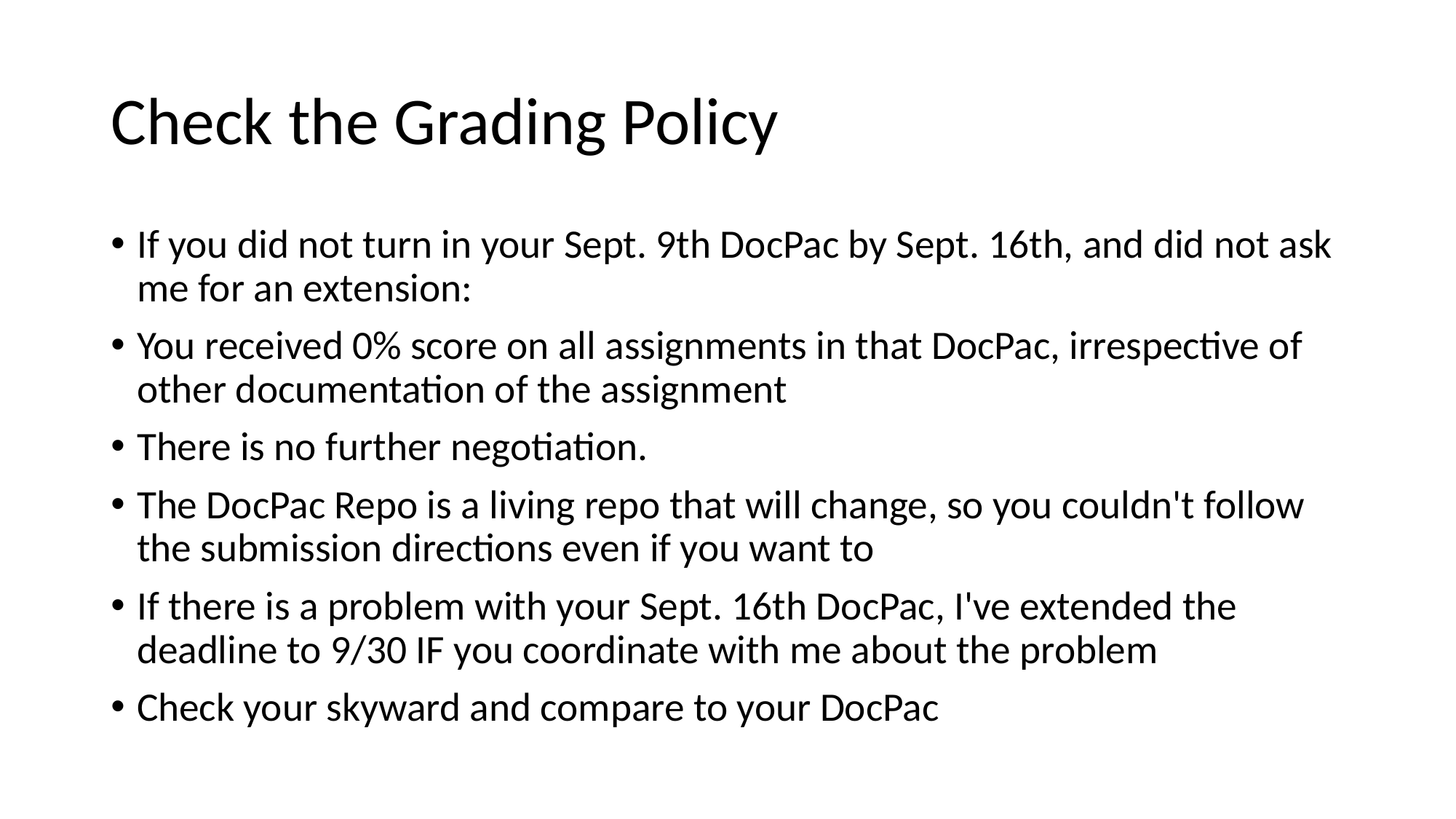

# Check the Grading Policy
If you did not turn in your Sept. 9th DocPac by Sept. 16th, and did not ask me for an extension:
You received 0% score on all assignments in that DocPac, irrespective of other documentation of the assignment
There is no further negotiation.
The DocPac Repo is a living repo that will change, so you couldn't follow the submission directions even if you want to
If there is a problem with your Sept. 16th DocPac, I've extended the deadline to 9/30 IF you coordinate with me about the problem
Check your skyward and compare to your DocPac